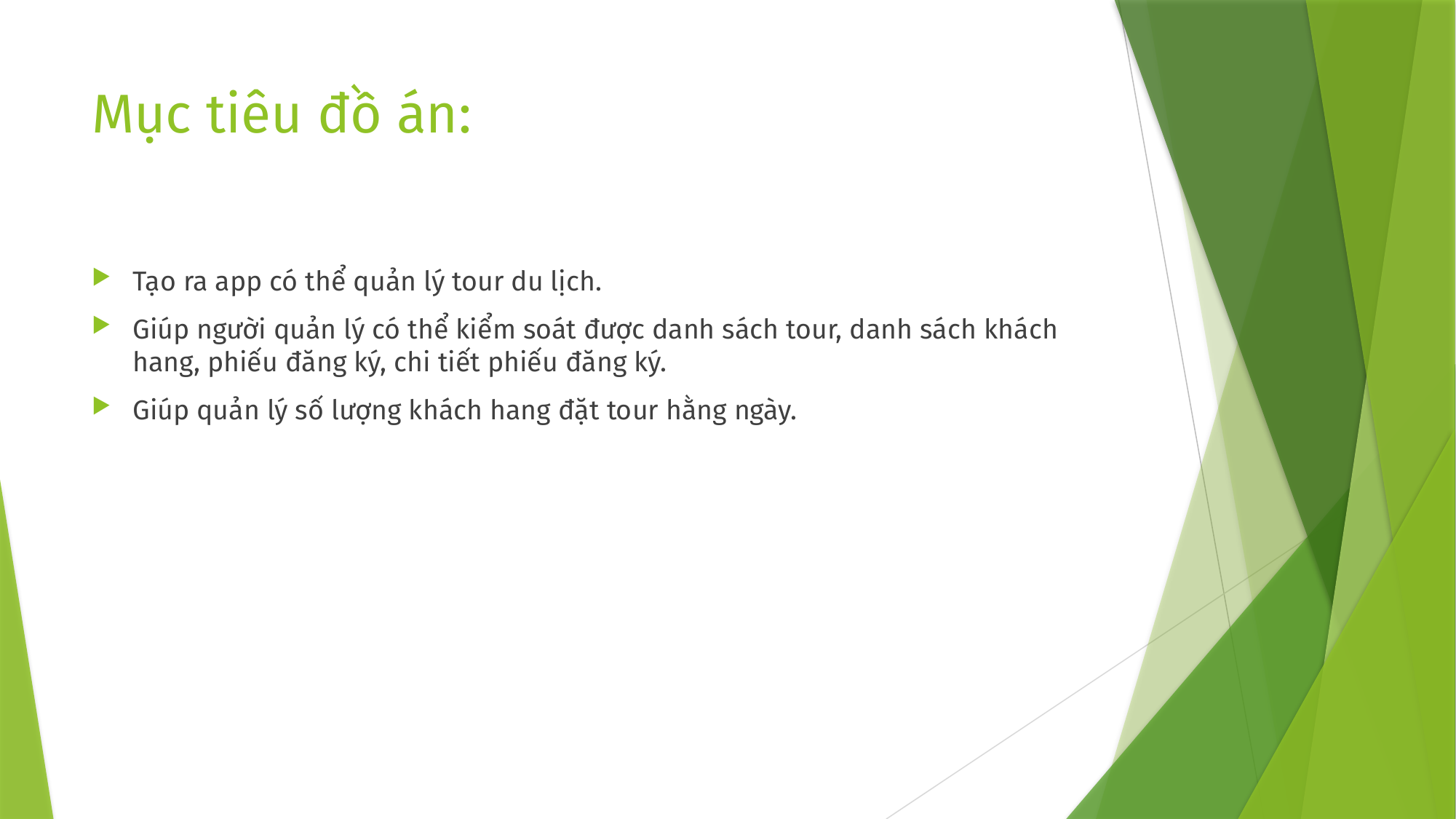

# Mục tiêu đồ án:
Tạo ra app có thể quản lý tour du lịch.
Giúp người quản lý có thể kiểm soát được danh sách tour, danh sách khách hang, phiếu đăng ký, chi tiết phiếu đăng ký.
Giúp quản lý số lượng khách hang đặt tour hằng ngày.